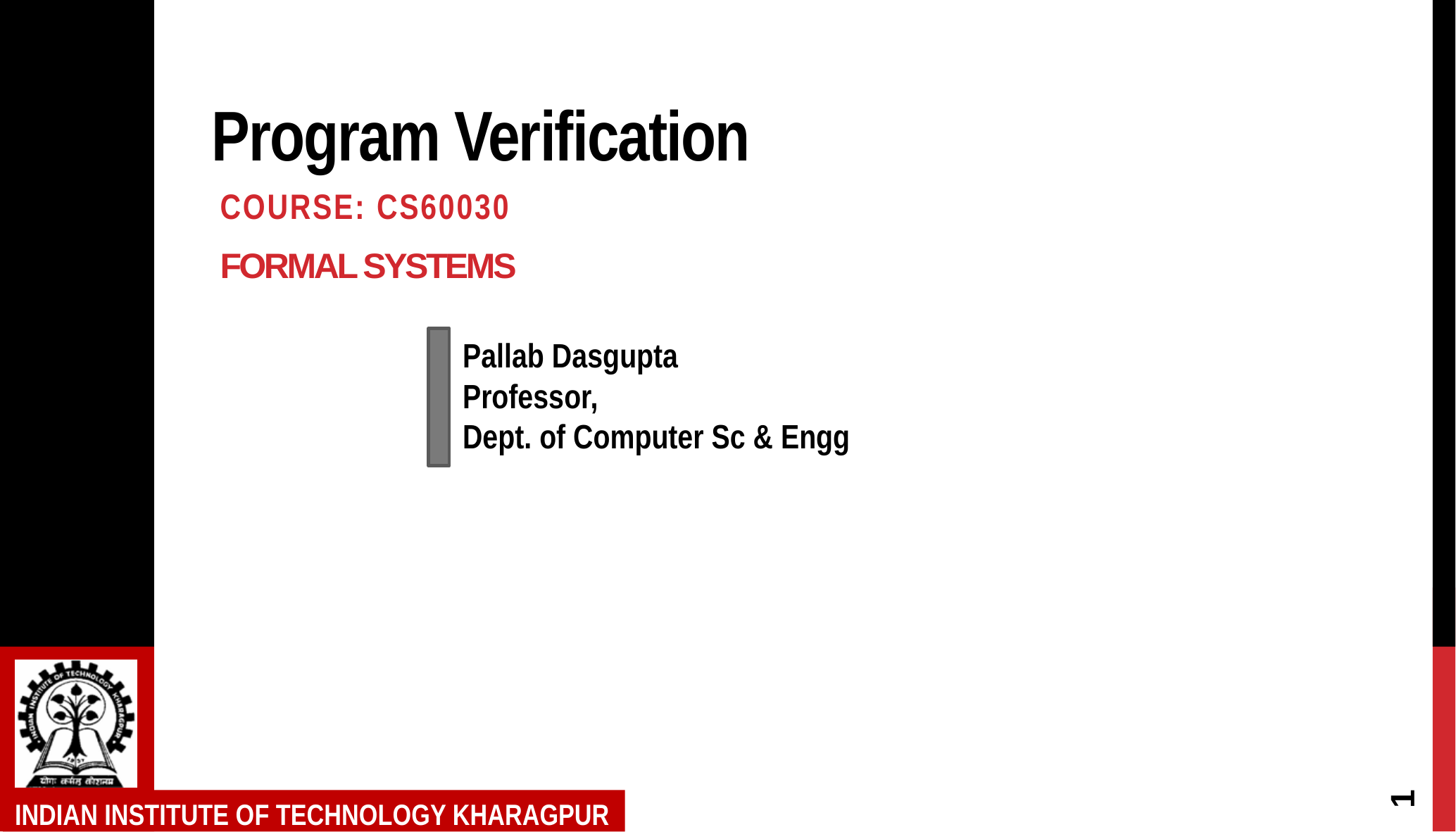

# Program Verification
Course: CS60030
Formal Systems

Pallab Dasgupta
Professor,
Dept. of Computer Sc & Engg
1